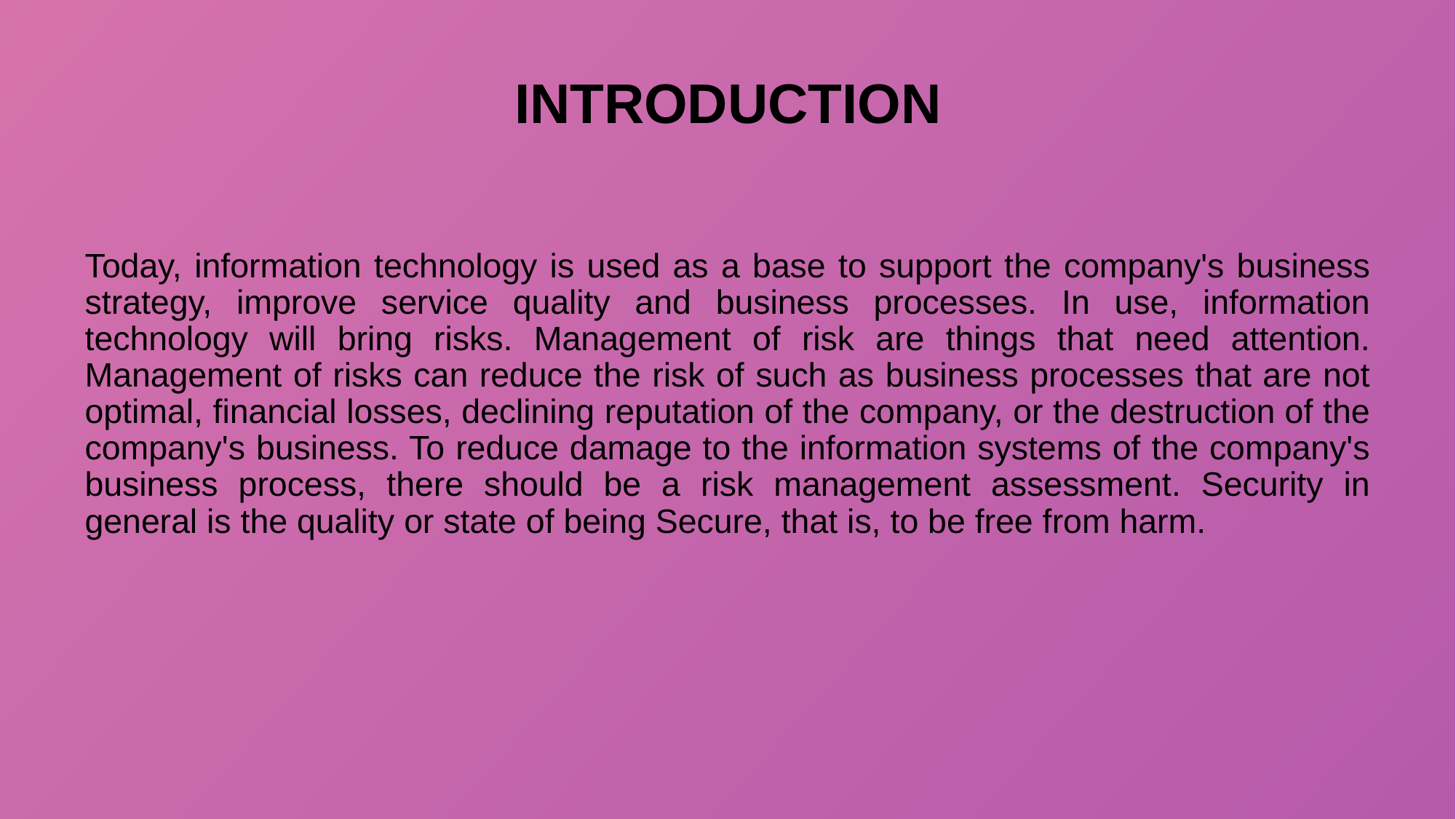

# INTRODUCTION
Today, information technology is used as a base to support the company's business strategy, improve service quality and business processes. In use, information technology will bring risks. Management of risk are things that need attention. Management of risks can reduce the risk of such as business processes that are not optimal, financial losses, declining reputation of the company, or the destruction of the company's business. To reduce damage to the information systems of the company's business process, there should be a risk management assessment. Security in general is the quality or state of being Secure, that is, to be free from harm.